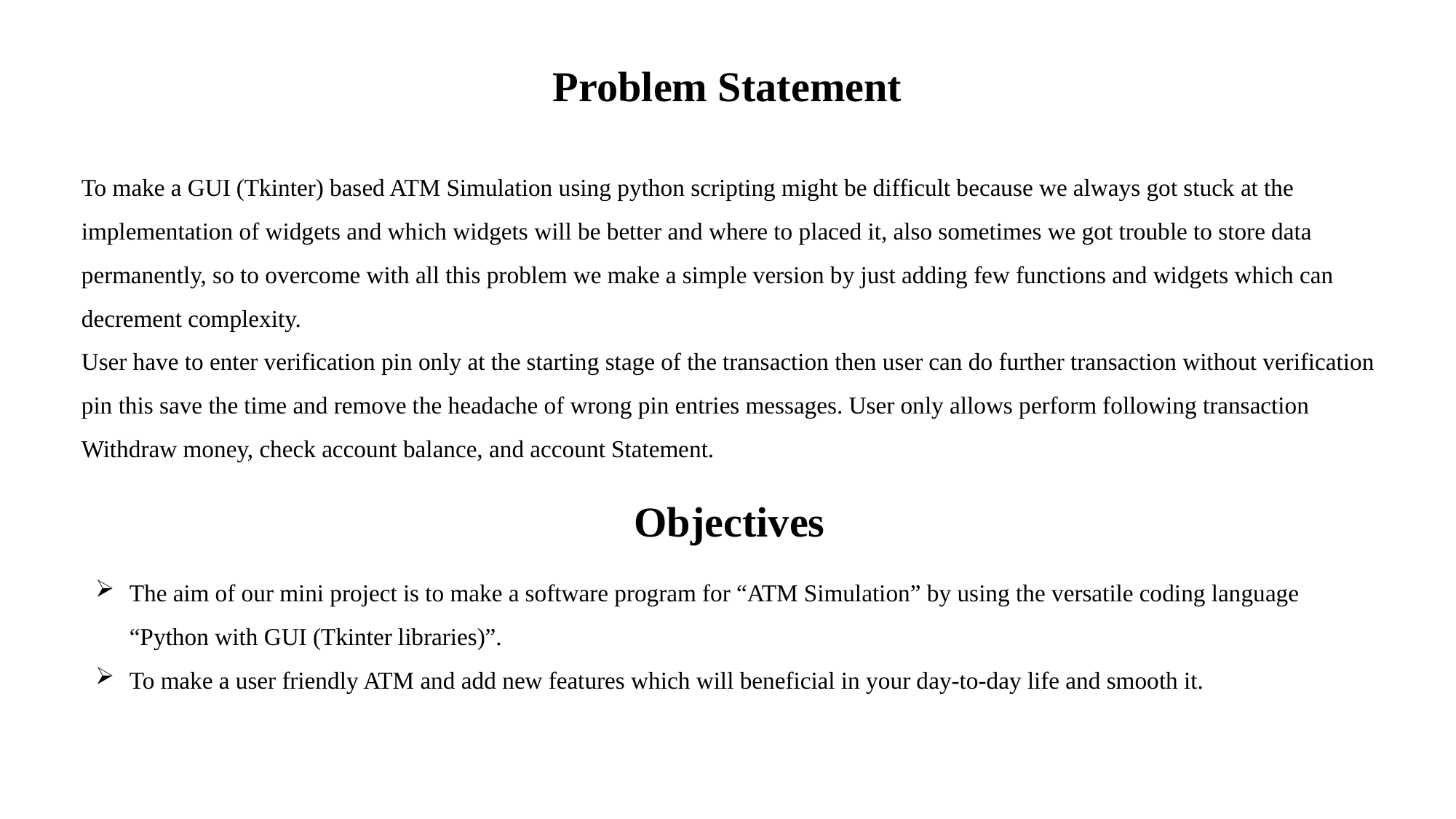

# Problem Statement
To make a GUI (Tkinter) based ATM Simulation using python scripting might be difficult because we always got stuck at the implementation of widgets and which widgets will be better and where to placed it, also sometimes we got trouble to store data permanently, so to overcome with all this problem we make a simple version by just adding few functions and widgets which can decrement complexity.
User have to enter verification pin only at the starting stage of the transaction then user can do further transaction without verification pin this save the time and remove the headache of wrong pin entries messages. User only allows perform following transaction Withdraw money, check account balance, and account Statement.
Objectives
The aim of our mini project is to make a software program for “ATM Simulation” by using the versatile coding language “Python with GUI (Tkinter libraries)”.
To make a user friendly ATM and add new features which will beneficial in your day-to-day life and smooth it.